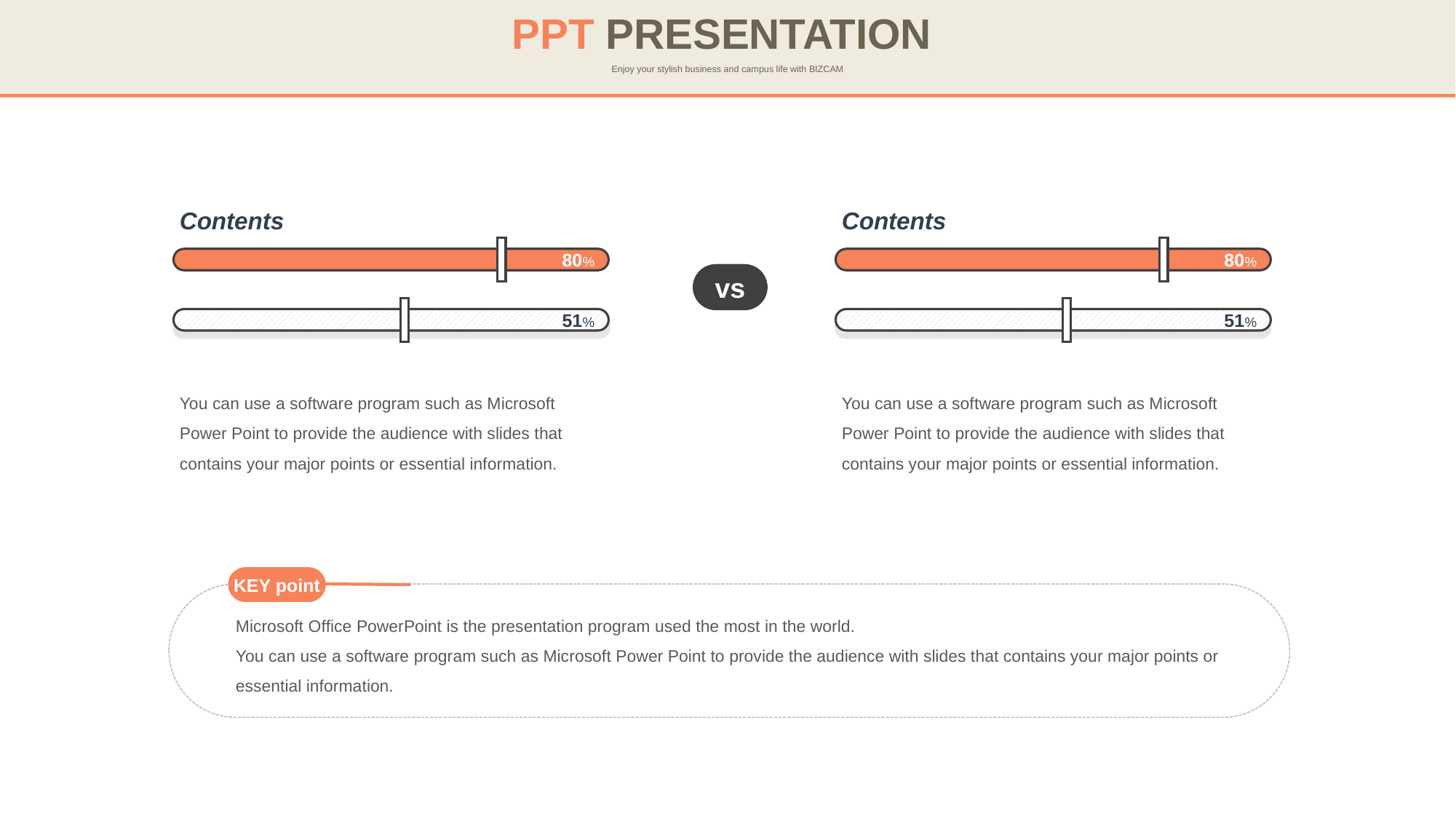

PPT PRESENTATION
Enjoy your stylish business and campus life with BIZCAM
Contents
Contents

80%
80%
vs

51%
51%
You can use a software program such as Microsoft Power Point to provide the audience with slides that contains your major points or essential information.
You can use a software program such as Microsoft Power Point to provide the audience with slides that contains your major points or essential information.
KEY point
Microsoft Office PowerPoint is the presentation program used the most in the world.
You can use a software program such as Microsoft Power Point to provide the audience with slides that contains your major points or essential information.